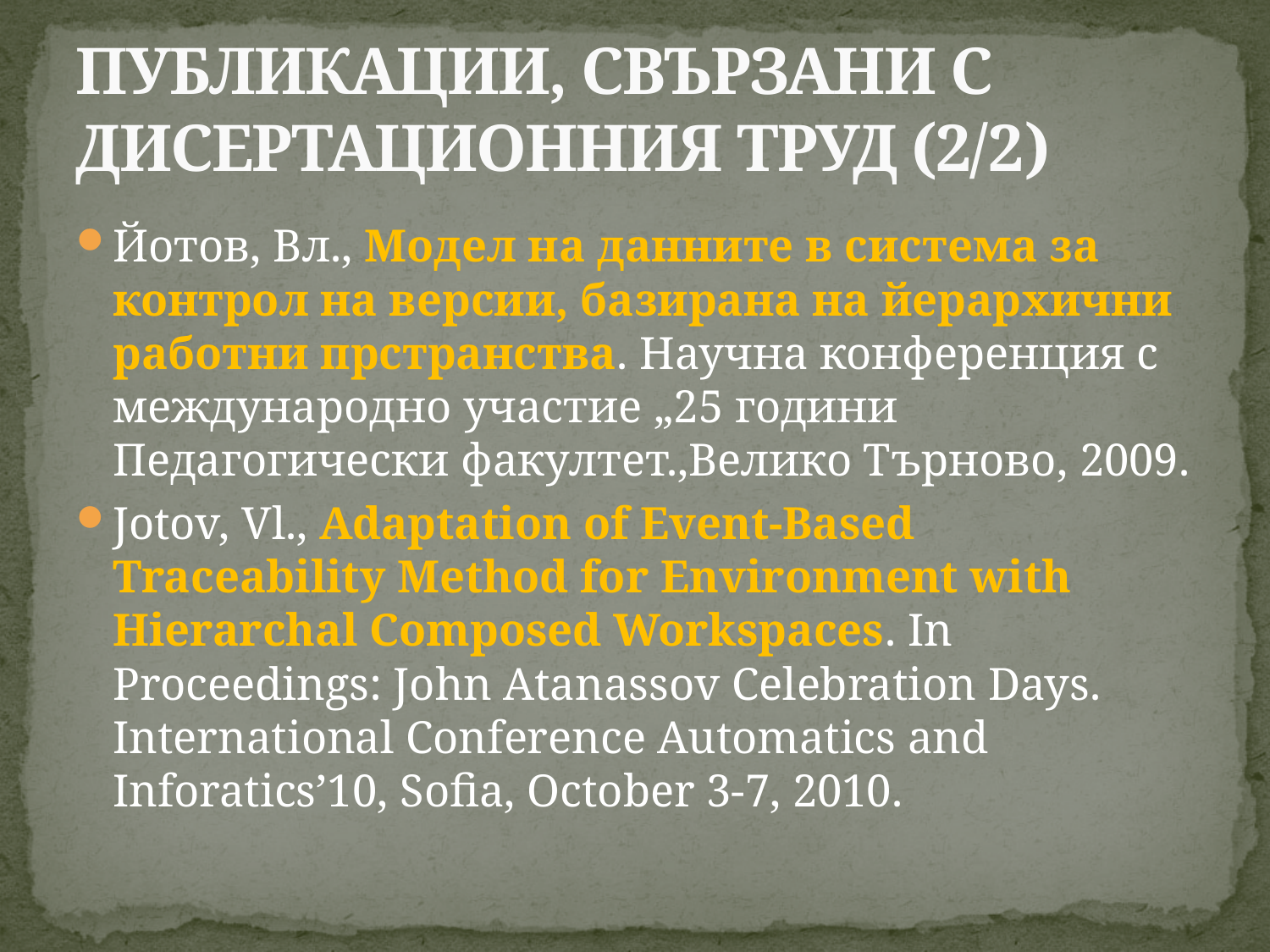

# Публикации, свързани с дисертационния труд (2/2)
Йотов, Вл., Модел на данните в система за контрол на версии, базирана на йерархични работни прстранства. Научна конференция с международно участие „25 години Педагогически факултет.,Велико Търново, 2009.
Jotov, Vl., Adaptation of Event-Based Traceability Method for Environment with Hierarchal Composed Workspaces. In Proceedings: John Atanassov Celebration Days. International Conference Automatics and Inforatics’10, Sofia, October 3-7, 2010.